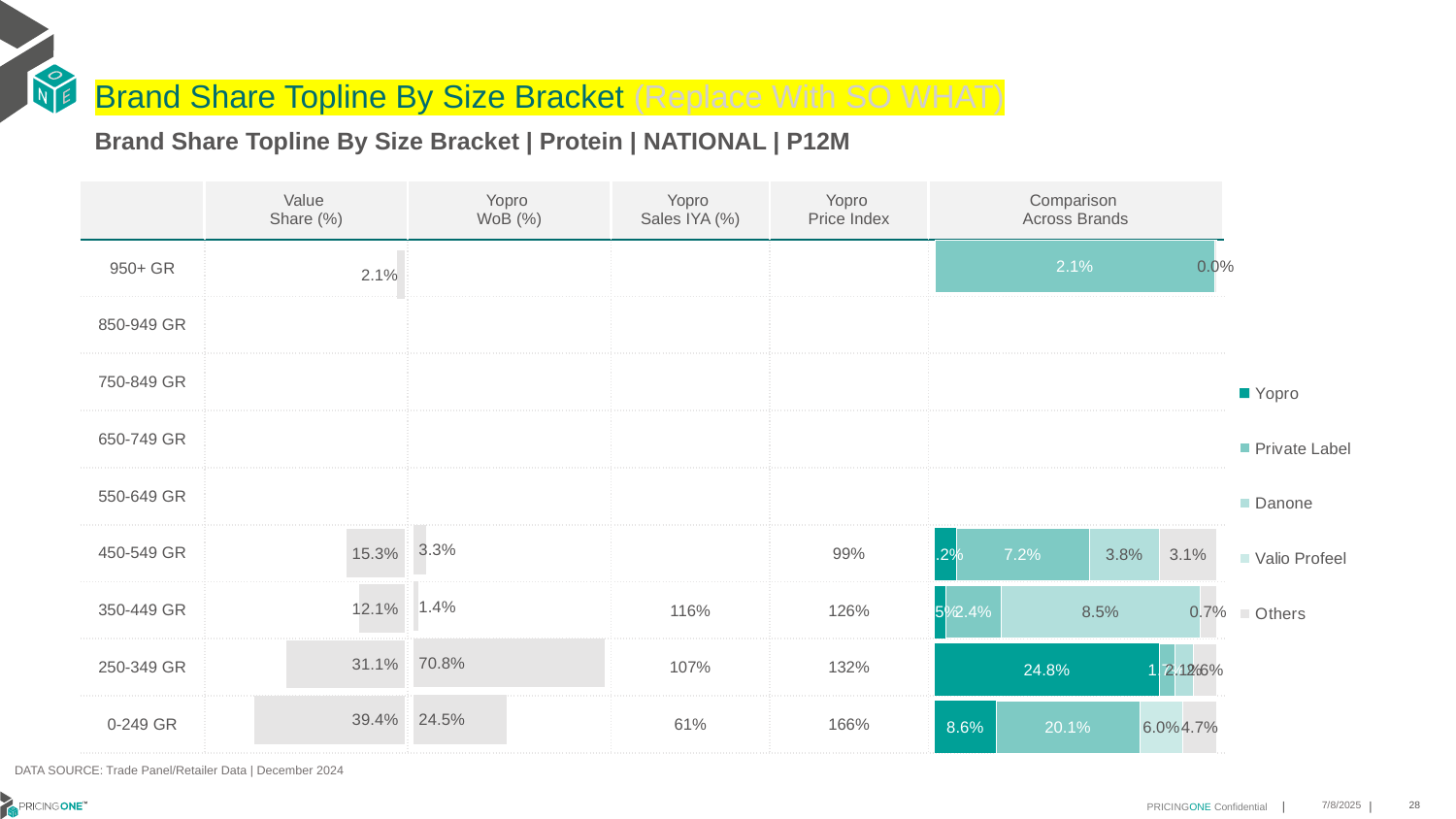

# Brand Share Topline By Size Bracket (Replace With SO WHAT)
Brand Share Topline By Size Bracket | Protein | NATIONAL | P12M
|  | Value Share (%) | Yopro WoB (%) | Yopro Sales IYA (%) | Yopro Price Index | Comparison Across Brands |
| --- | --- | --- | --- | --- | --- |
| 950+ GR |  |  |  |  |  |
| 850-949 GR |  |  |  |  |  |
| 750-849 GR |  |  |  |  |  |
| 650-749 GR |  |  |  |  |  |
| 550-649 GR |  |  |  |  |  |
| 450-549 GR |  |  |  | 99% |  |
| 350-449 GR |  |  | 116% | 126% |  |
| 250-349 GR |  |  | 107% | 132% |  |
| 0-249 GR |  |  | 61% | 166% |  |

### Chart

| Category | Yopro | Private Label | Danone | Valio Profeel | Others |
|---|---|---|---|---|---|
| 950+ GR | None | 0.020509434404183343 | None | None | 0.00012893401289322195 |
| 850-949 GR | None | None | None | None | None |
| 750-849 GR | None | None | None | None | None |
| 650-749 GR | None | None | None | None | None |
| 550-649 GR | None | None | None | None | None |
| 450-549 GR | 0.011549955100737443 | 0.07239497379711575 | 0.03792169290060055 | None | 0.031070148222409718 |
| 350-449 GR | 0.004763465213474806 | 0.023686419489610398 | 0.08516311721716685 | None | 0.007088212612844783 |
| 250-349 GR | 0.24767515546675384 | 0.01699345707206199 | 0.02113475739300128 | None | 0.025680513211965534 |
| 0-249 GR | 0.08563536717955113 | 0.20135297626714554 | None | 0.060135582752000365 | 0.04711583768648347 |

### Chart

| Category | Value Share |
|---|---|
|  | 0.020638368417076565 |

### Chart

| Category | Brand WoB % |
|---|---|
|  | None |
DATA SOURCE: Trade Panel/Retailer Data | December 2024

7/8/2025
28